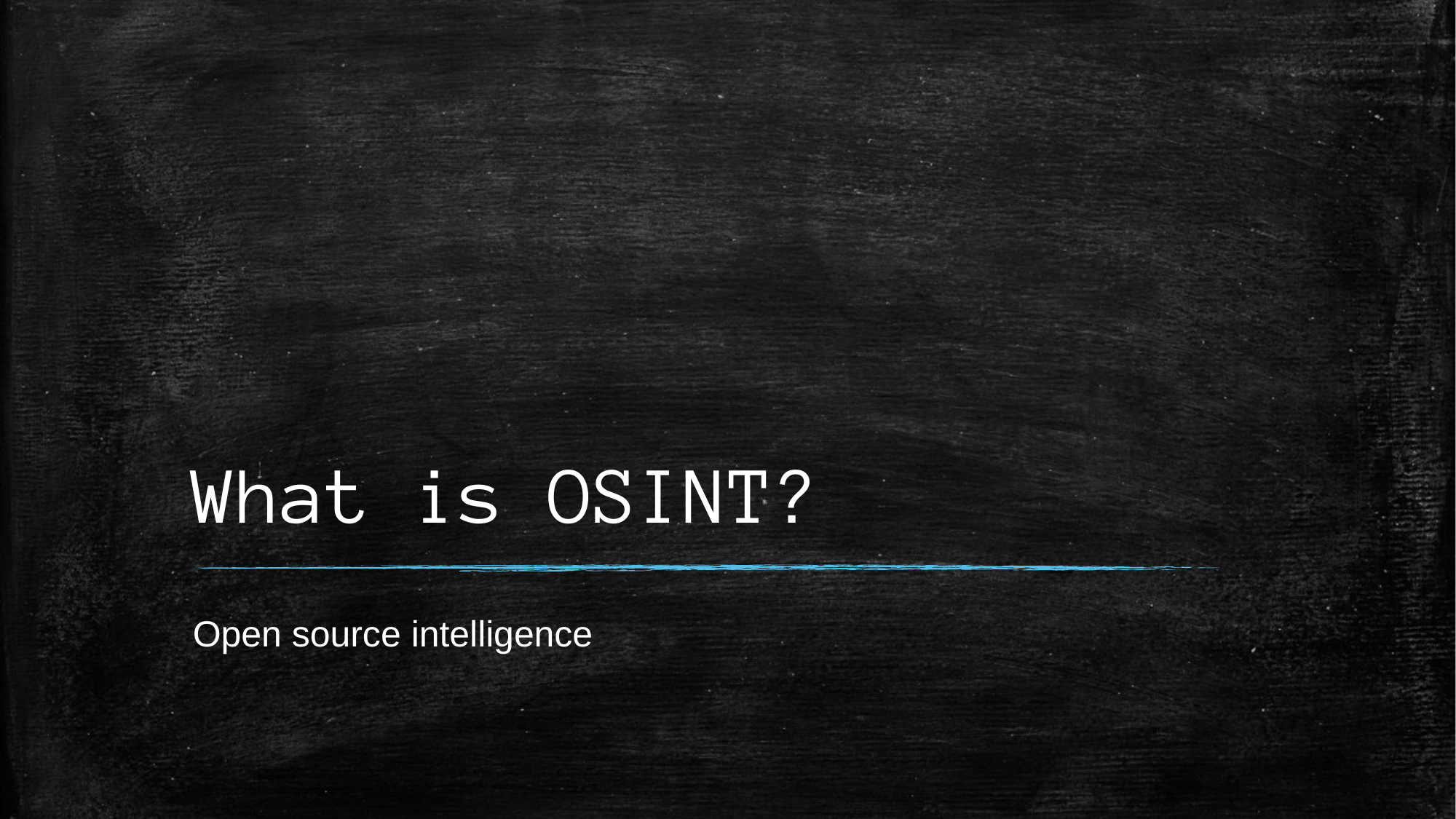

# What is OSINT?
Open source intelligence